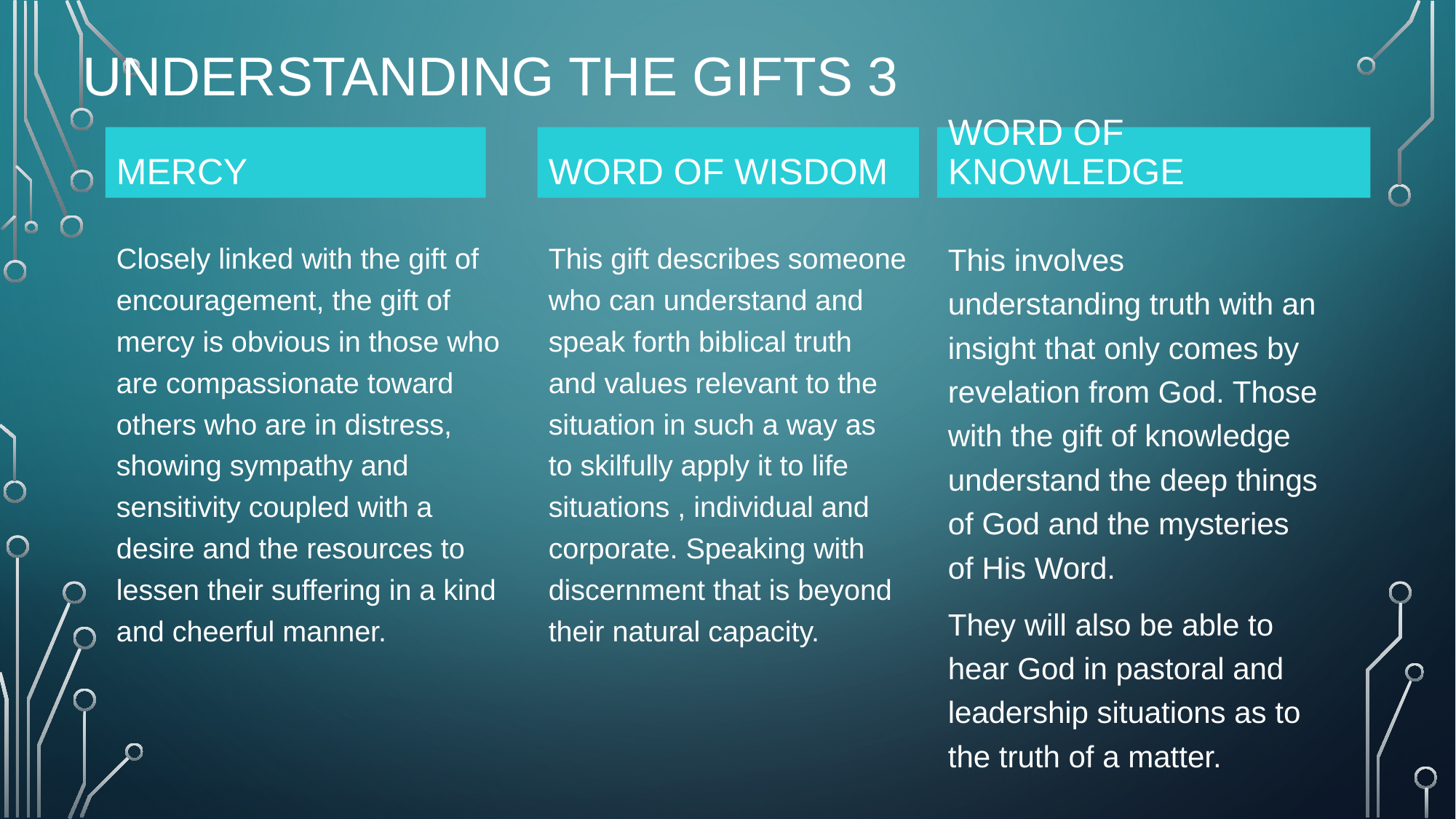

# Understanding the gifts 3
Word of wisdom
Word of knowledge
Mercy
This involves understanding truth with an insight that only comes by revelation from God. Those with the gift of knowledge understand the deep things of God and the mysteries of His Word.
They will also be able to hear God in pastoral and leadership situations as to the truth of a matter.
Closely linked with the gift of encouragement, the gift of mercy is obvious in those who are compassionate toward others who are in distress, showing sympathy and sensitivity coupled with a desire and the resources to lessen their suffering in a kind and cheerful manner.
This gift describes someone who can understand and speak forth biblical truth and values relevant to the situation in such a way as to skilfully apply it to life situations , individual and corporate. Speaking with discernment that is beyond their natural capacity.